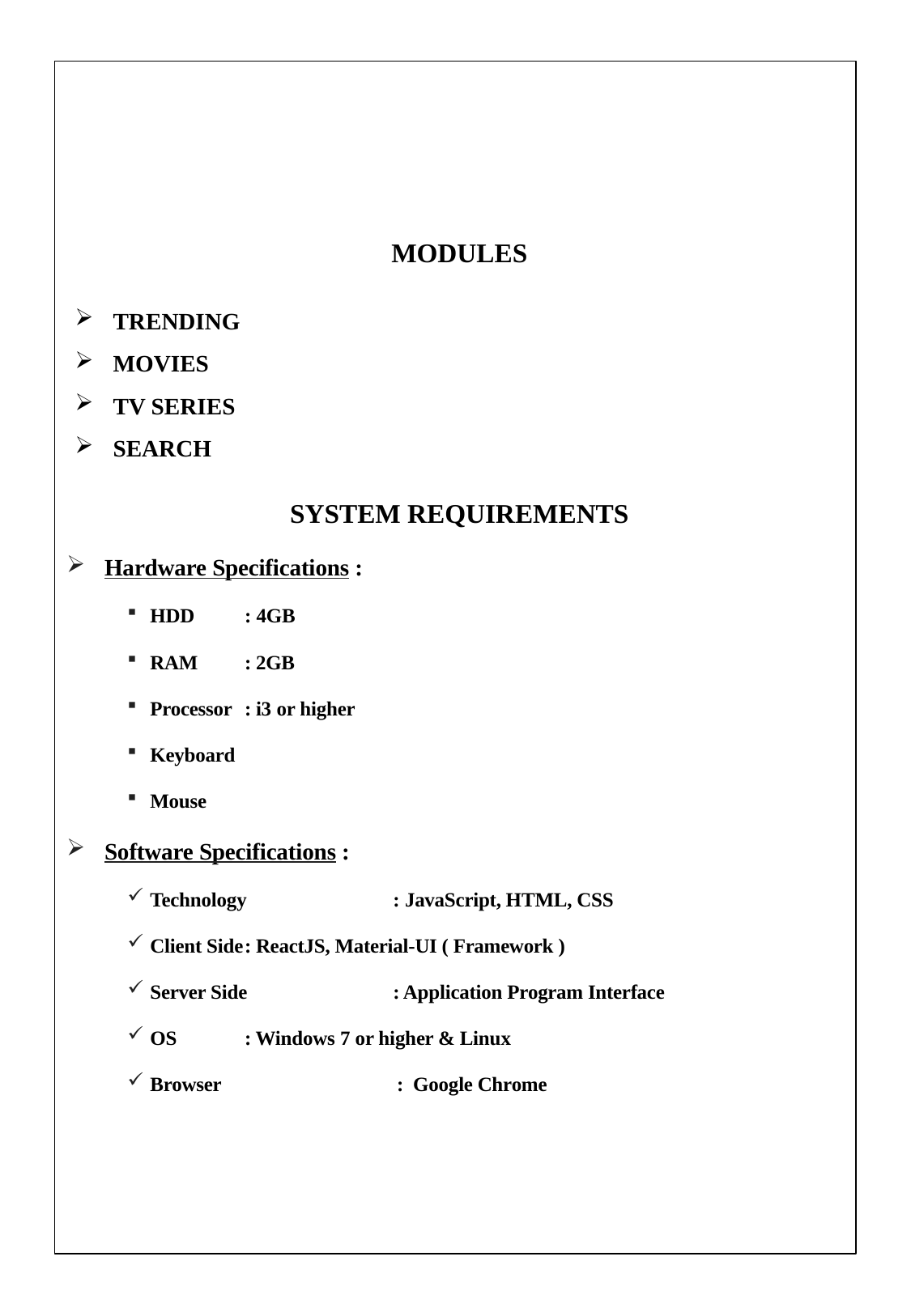

MODULES

TRENDING
MOVIES
TV SERIES
SEARCH
SYSTEM REQUIREMENTS
Hardware Specifications :
HDD	: 4GB
RAM	: 2GB
Processor	: i3 or higher
Keyboard
Mouse
Software Specifications :
Technology		: JavaScript, HTML, CSS
Client Side		: ReactJS, Material-UI ( Framework )
Server Side		: Application Program Interface
OS		: Windows 7 or higher & Linux
Browser              	:  Google Chrome